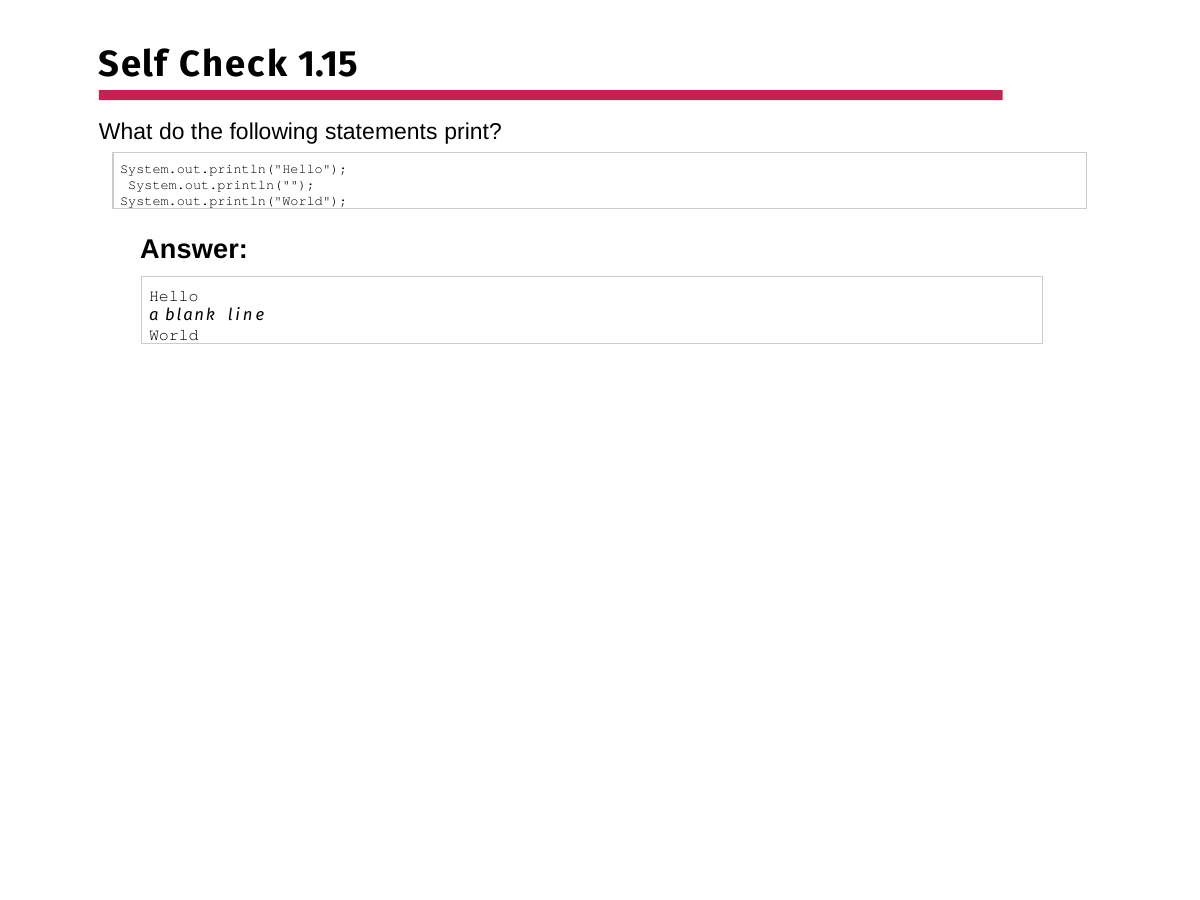

# Self Check 1.15

What do the following statements print?
System.out.println("Hello");  System.out.println("");  System.out.println("World");
Answer:
Hello
a blank line
World